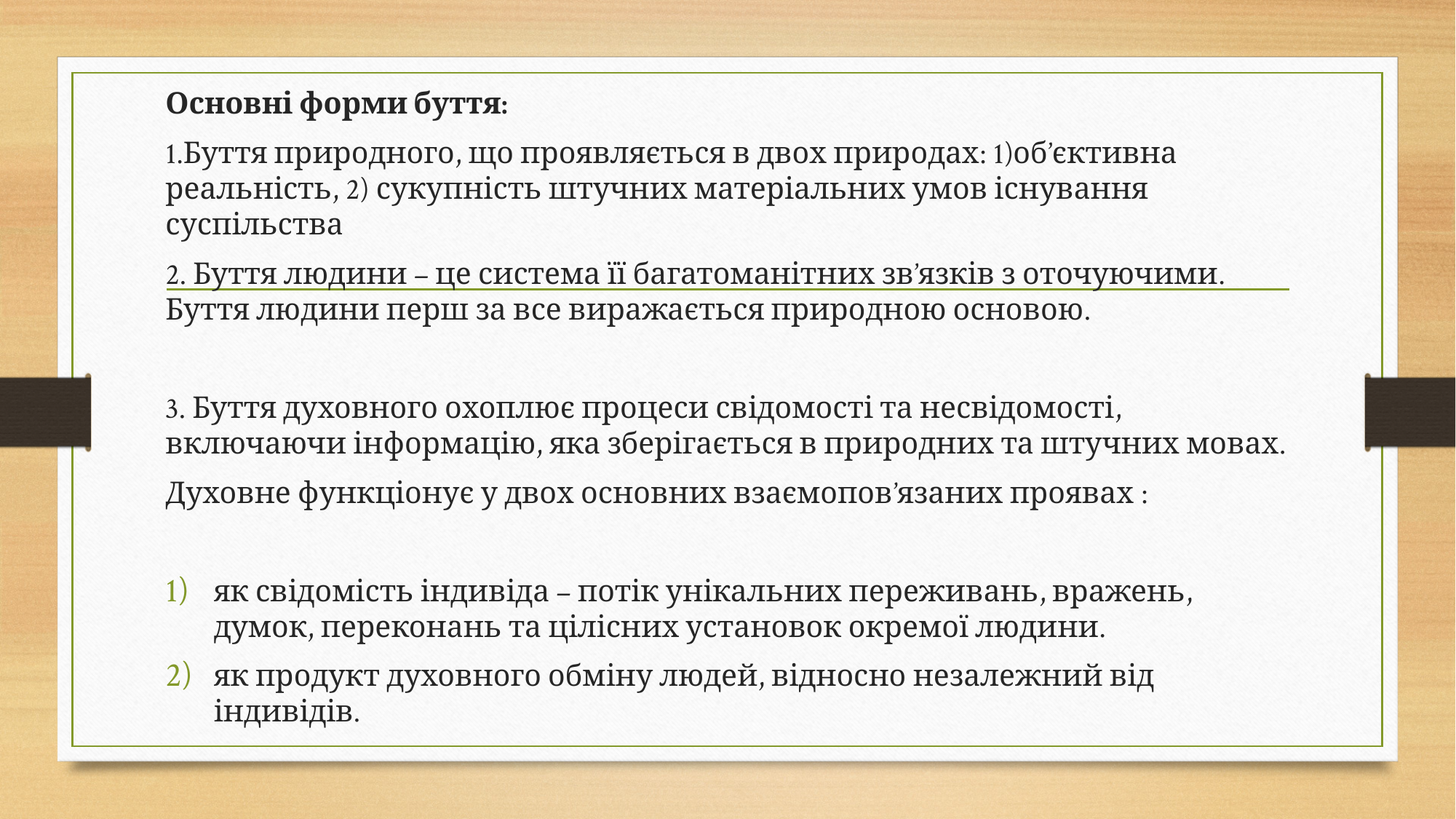

Основні форми буття:
1.Буття природного, що проявляється в двох природах: 1)об’єктивна реальність, 2) сукупність штучних матеріальних умов існування суспільства
2. Буття людини – це система її багатоманітних зв’язків з оточуючими. Буття людини перш за все виражається природною основою.

3. Буття духовного охоплює процеси свідомості та несвідомості, включаючи інформацію, яка зберігається в природних та штучних мовах.
Духовне функціонує у двох основних взаємопов’язаних проявах :

як свідомість індивіда – потік унікальних переживань, вражень, думок, переконань та цілісних установок окремої людини.
як продукт духовного обміну людей, відносно незалежний від індивідів.